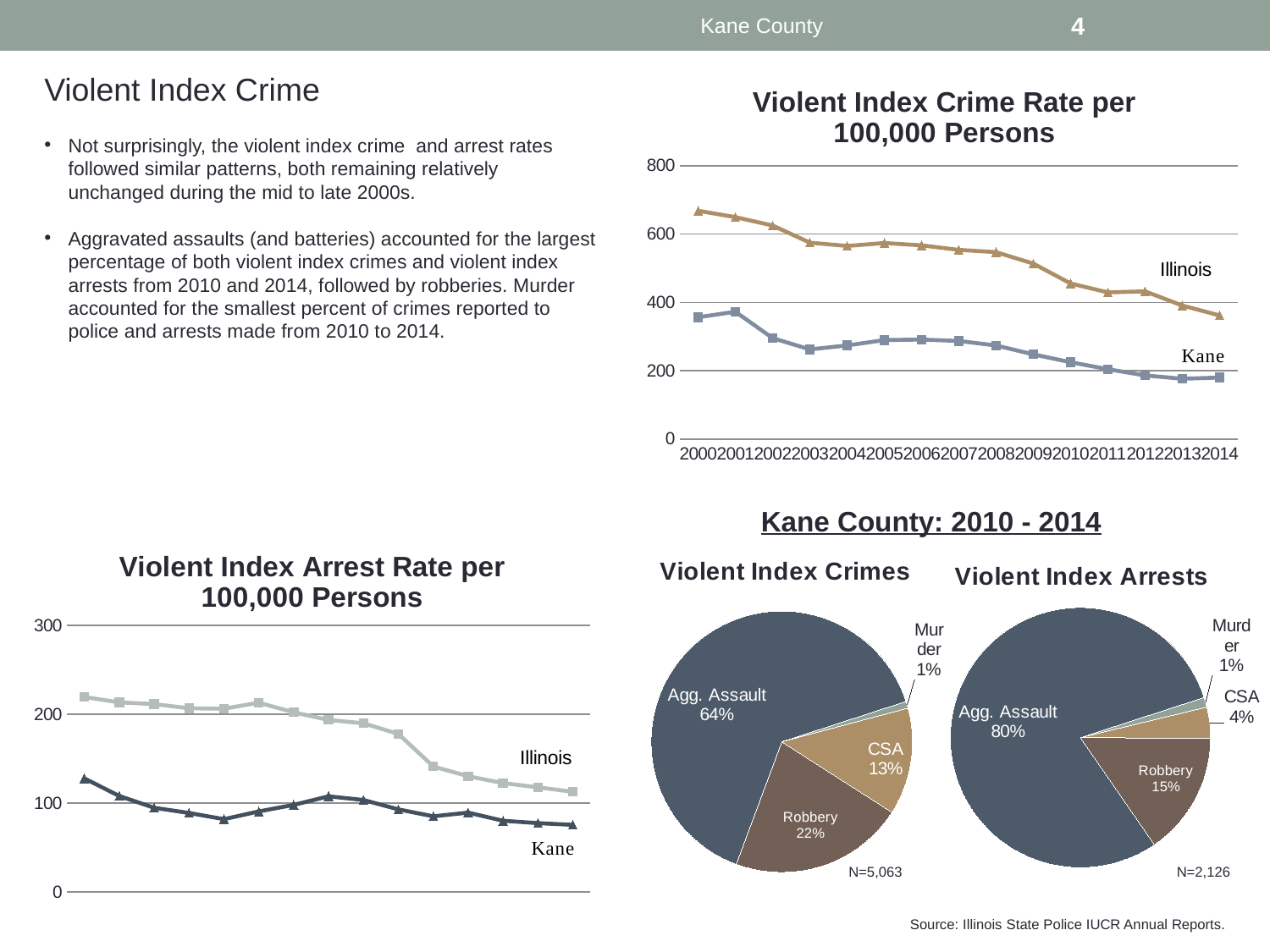

Kane County
4
Violent Index Crime

[unsupported chart]

Not surprisingly, the violent index crime  and arrest rates followed similar patterns, both remaining relatively unchanged during the mid to late 2000s.

Aggravated assaults (and batteries) accounted for the largest percentage of both violent index crimes and violent index arrests from 2010 and 2014, followed by robberies. Murder accounted for the smallest percent of crimes reported to police and arrests made from 2010 to 2014.

Kane County: 2010 - 2014

### Chart: Violent Index Arrest Rate per 100,000 Persons

| Category | Kane | Illinois |
|---|---|---|
| 2000 | 127.79999999999998 | 219.4 |
| 2001 | 108.00000000000001 | 213.3 |
| 2002 | 94.7 | 211.4 |
| 2003 | 88.89999999999999 | 206.7 |
| 2004 | 81.89999999999999 | 206.2 |
| 2005 | 90.59999999999998 | 213.00000000000003 |
| 2006 | 98.0 | 202.1 |
| 2007 | 107.60000000000001 | 193.60000000000002 |
| 2008 | 103.5 | 189.79999999999998 |
| 2009 | 92.9 | 177.8 |
| 2010 | 85.10000000000001 | 141.2 |
| 2011 | 89.30000000000001 | 130.2 |
| 2012 | 80.1 | 122.5 |
| 2013 | 77.5 | 117.69999999999999 |
| 2014 | 75.5 | 112.69999999999999 |

### Chart: Violent Index Crimes

| Category | Kane |
|---|---|
| Murder | 0.008492988346829943 |
| CSA | 0.13213509776812166 |
| Robbery | 0.21607742445190598 |
| Agg. Assault | 0.6432944894331424 |

### Chart: Violent Index Arrests

| Category | Kane |
|---|---|
| Murder | 0.012229539040451553 |
| CSA | 0.039040451552210725 |
| Robbery | 0.1523988711194732 |
| Agg. Assault | 0.7963311382878645 |
N=5,063
N=2,126
Source: Illinois State Police IUCR Annual Reports.